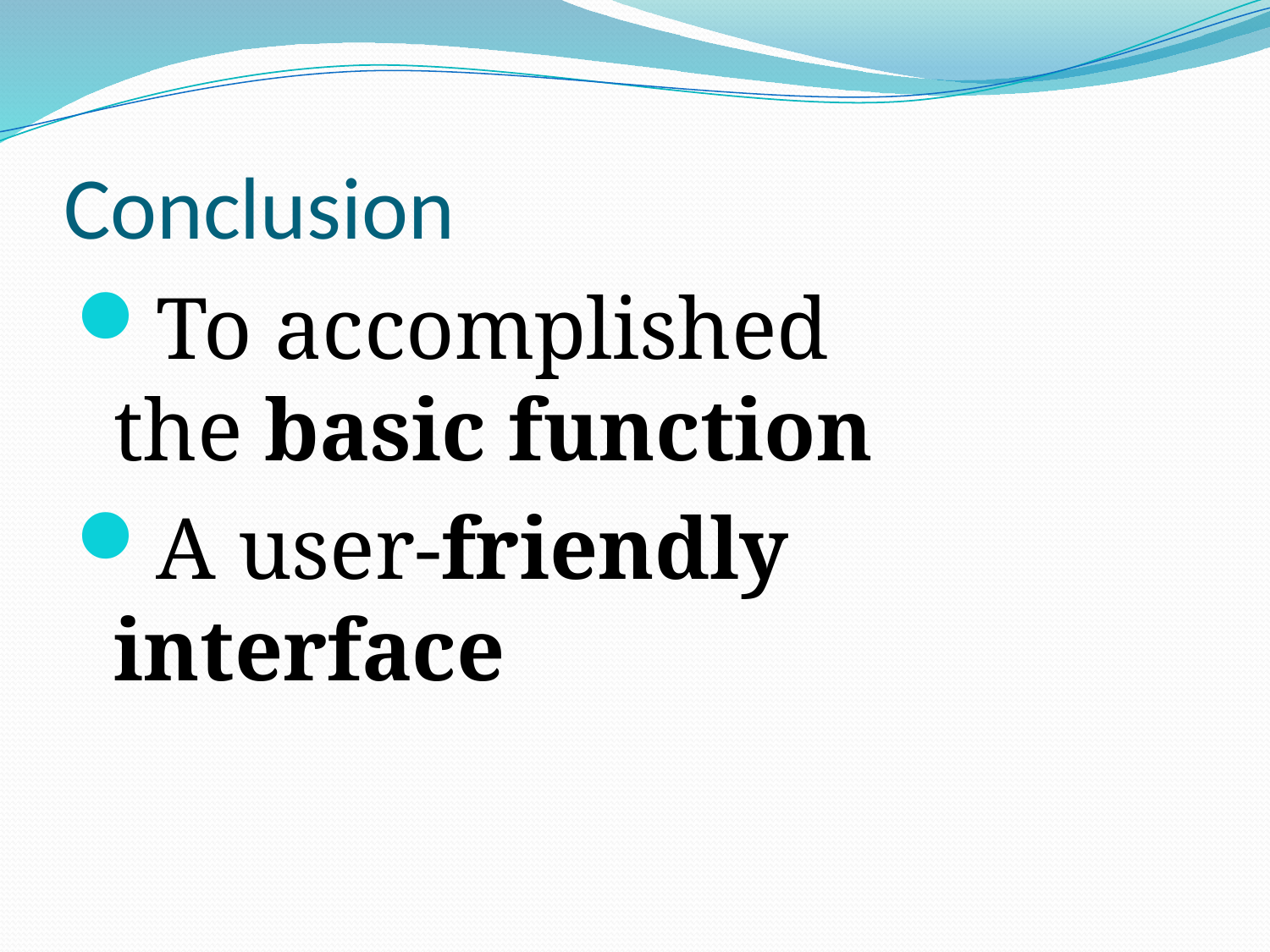

# Conclusion
To accomplished the basic function
A user-friendly interface